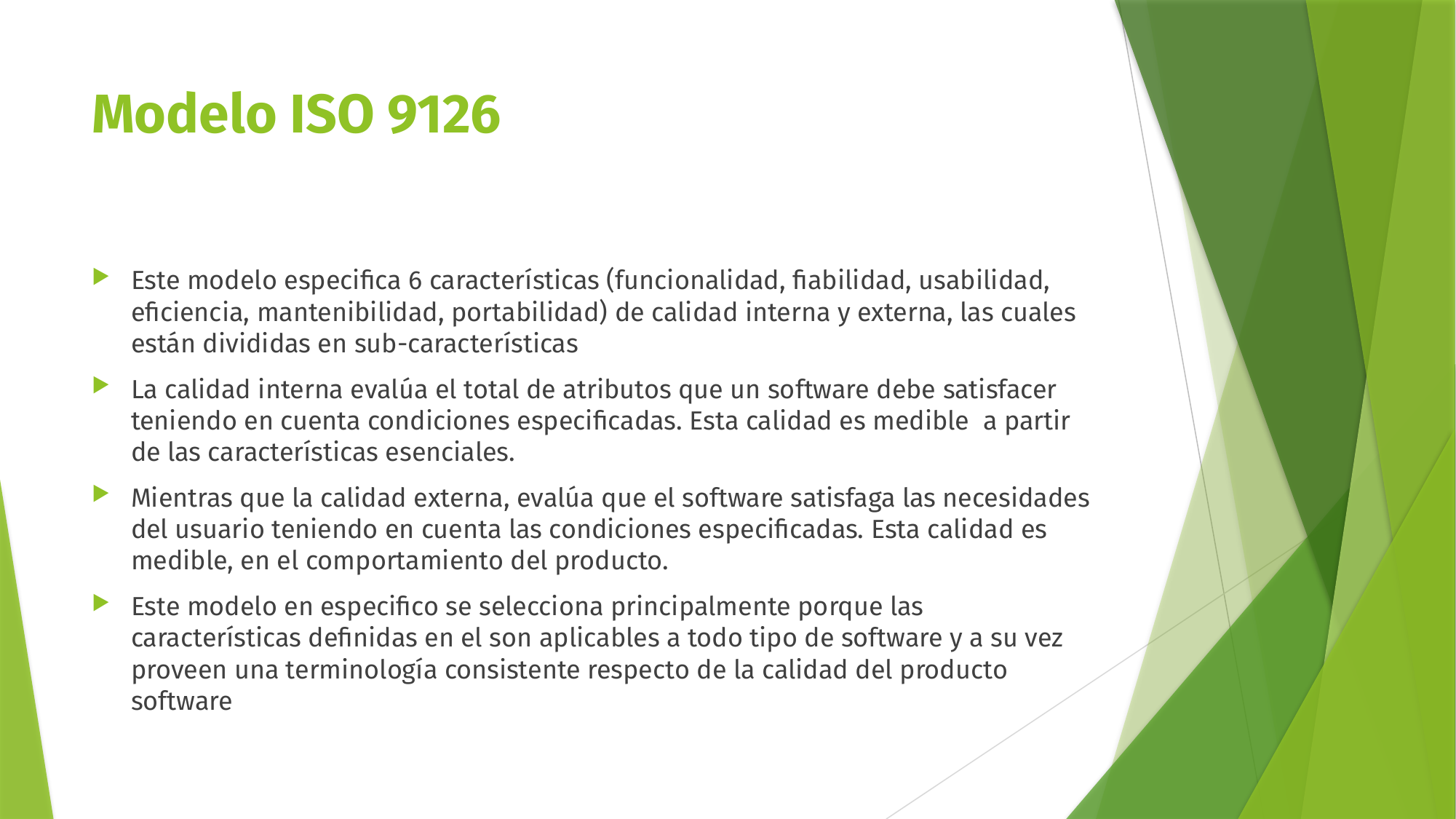

# Modelo ISO 9126
Este modelo especifica 6 características (funcionalidad, fiabilidad, usabilidad, eficiencia, mantenibilidad, portabilidad) de calidad interna y externa, las cuales están divididas en sub-características
La calidad interna evalúa el total de atributos que un software debe satisfacer teniendo en cuenta condiciones especificadas. Esta calidad es medible  a partir  de las características esenciales.
Mientras que la calidad externa, evalúa que el software satisfaga las necesidades del usuario teniendo en cuenta las condiciones especificadas. Esta calidad es medible, en el comportamiento del producto.
Este modelo en especifico se selecciona principalmente porque las características definidas en el son aplicables a todo tipo de software y a su vez proveen una terminología consistente respecto de la calidad del producto software